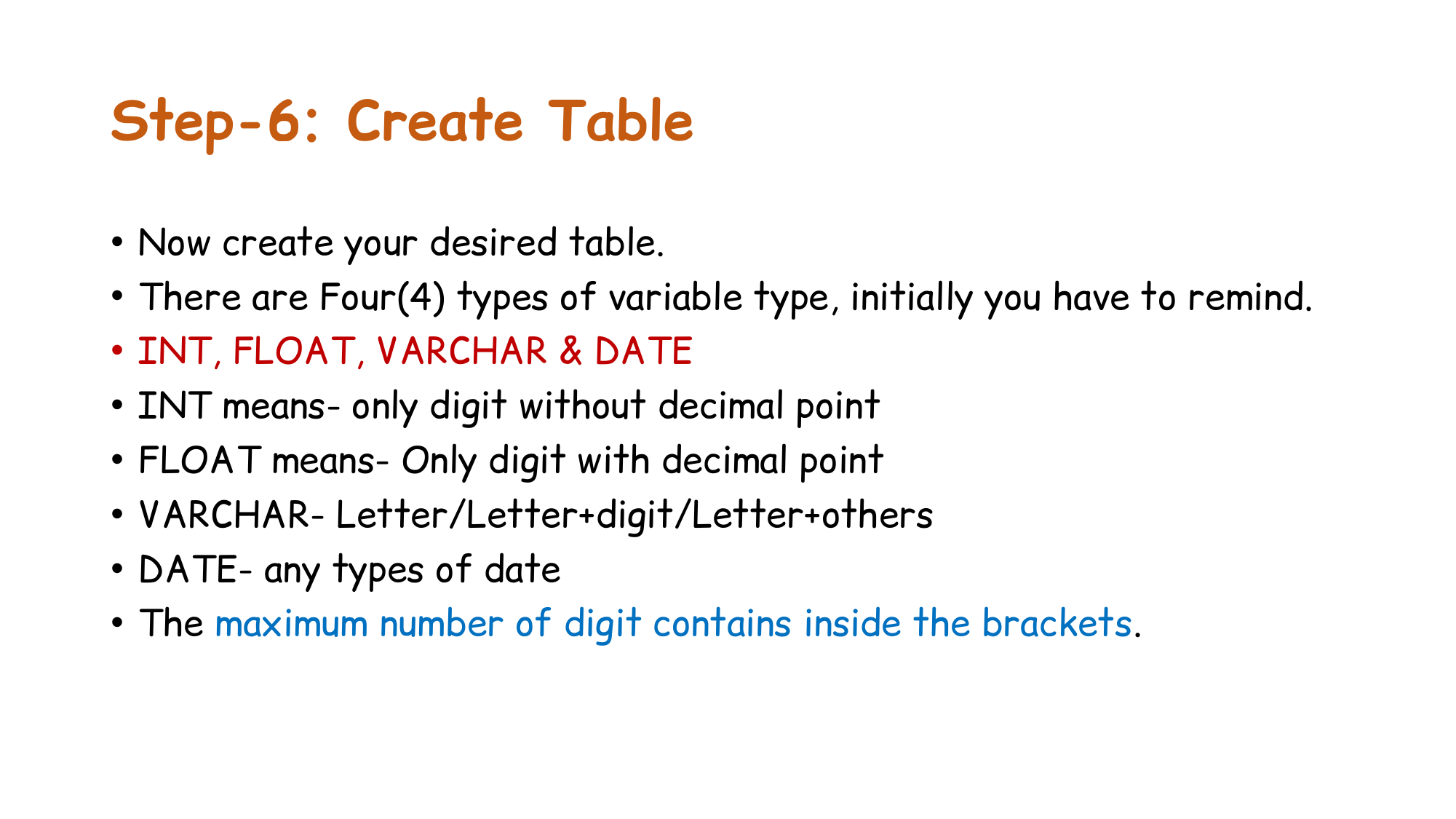

# Step-6: Create Table
Now create your desired table.
There are Four(4) types of variable type, initially you have to remind.
INT, FLOAT, VARCHAR & DATE
INT means- only digit without decimal point
FLOAT means- Only digit with decimal point
VARCHAR- Letter/Letter+digit/Letter+others
DATE- any types of date
The maximum number of digit contains inside the brackets.